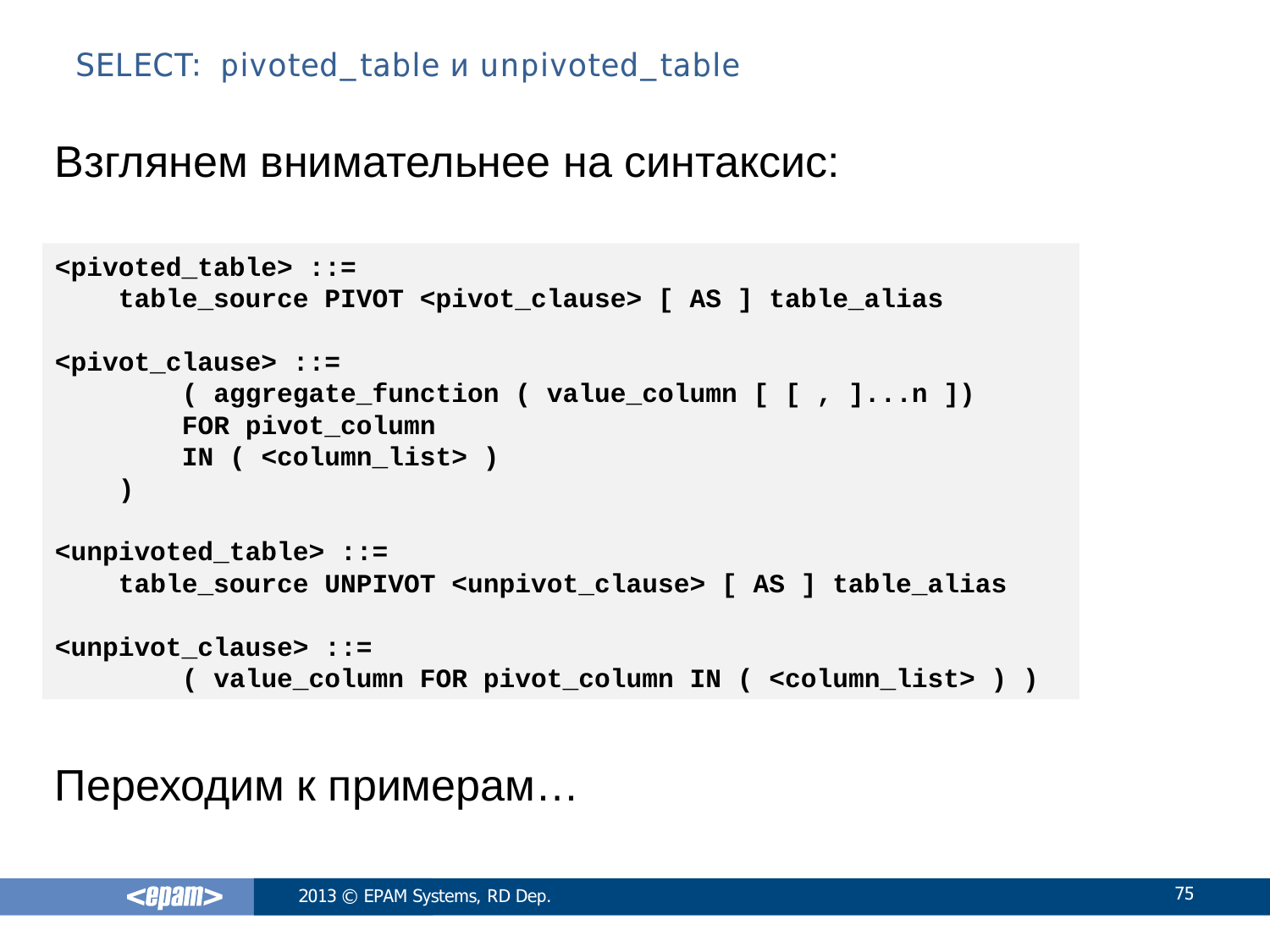

# SELECT:  pivoted_table и unpivoted_table
Взглянем внимательнее на синтаксис:
<pivoted_table> ::=
    table_source PIVOT <pivot_clause> [ AS ] table_alias

<pivot_clause> ::=
        ( aggregate_function ( value_column [ [ , ]...n ])
        FOR pivot_column
        IN ( <column_list> )
    )

<unpivoted_table> ::=
    table_source UNPIVOT <unpivot_clause> [ AS ] table_alias

<unpivot_clause> ::=
        ( value_column FOR pivot_column IN ( <column_list> ) )
Переходим к примерам…
75
2013 © EPAM Systems, RD Dep.